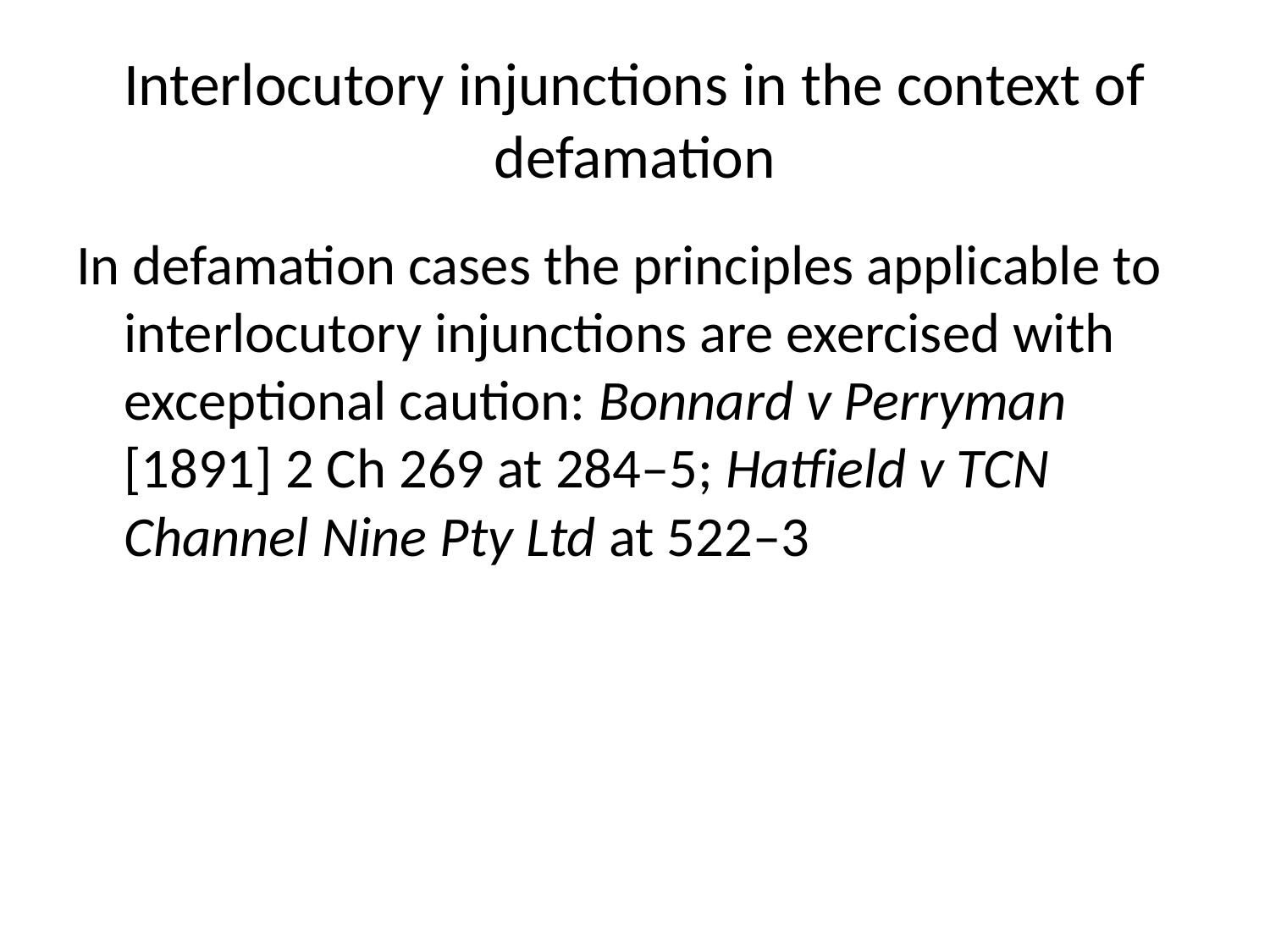

# Interlocutory injunctions in the context of defamation
In defamation cases the principles applicable to interlocutory injunctions are exercised with exceptional caution: Bonnard v Perryman [1891] 2 Ch 269 at 284–5; Hatfield v TCN Channel Nine Pty Ltd at 522–3